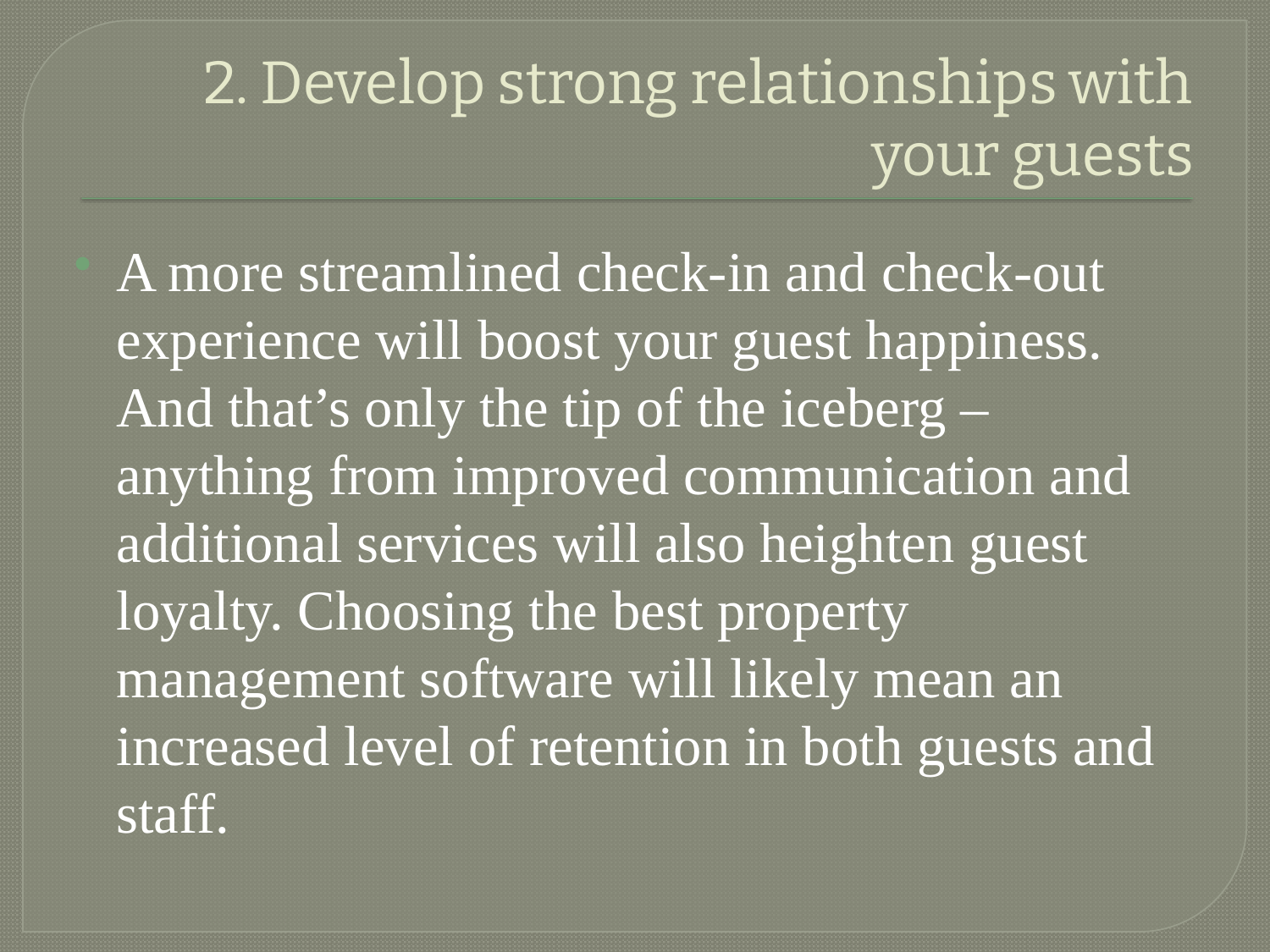

# 2. Develop strong relationships with your guests
A more streamlined check-in and check-out experience will boost your guest happiness. And that’s only the tip of the iceberg – anything from improved communication and additional services will also heighten guest loyalty. Choosing the best property management software will likely mean an increased level of retention in both guests and staff.